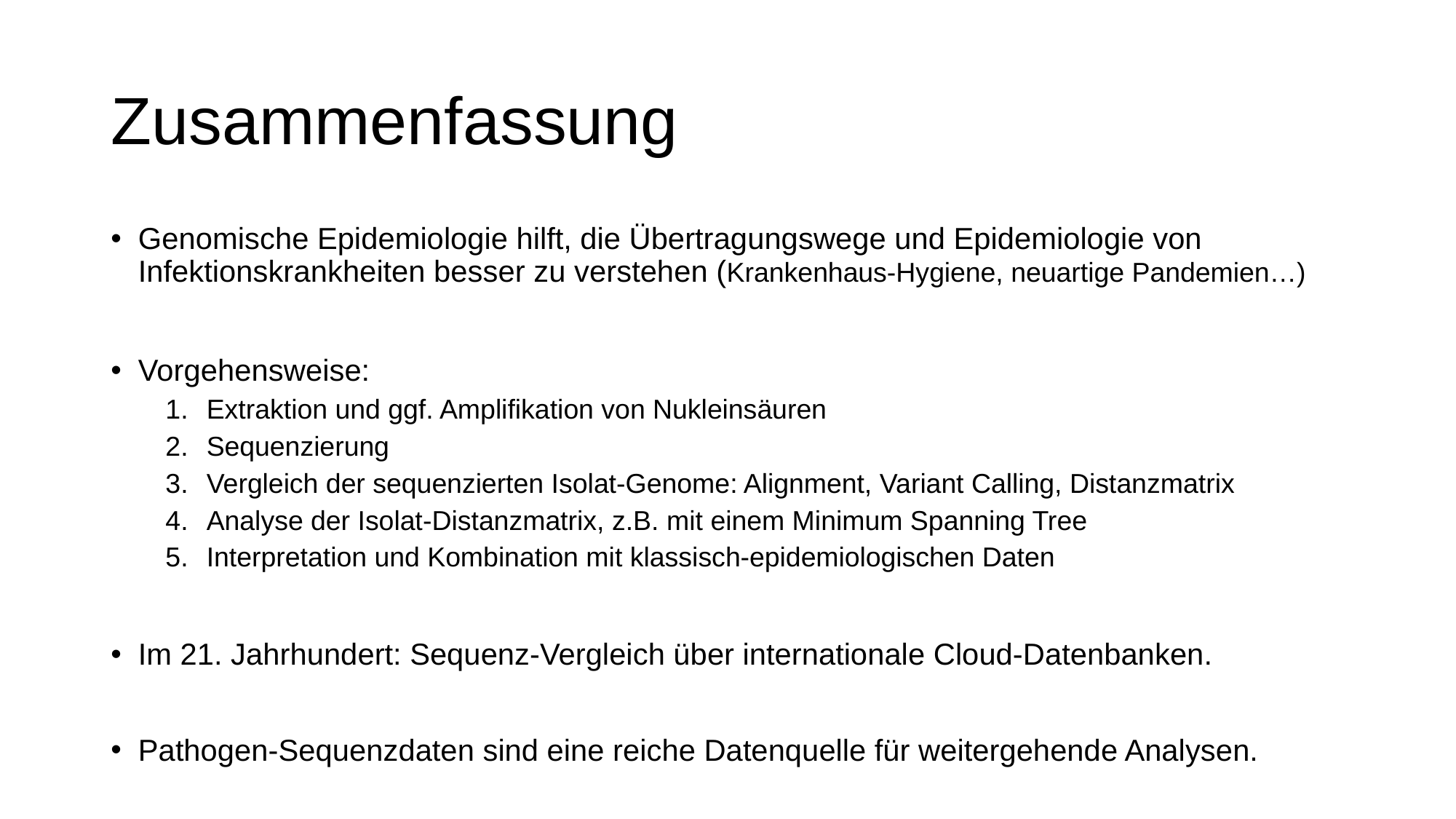

# Zusammenfassung
Genomische Epidemiologie hilft, die Übertragungswege und Epidemiologie von Infektionskrankheiten besser zu verstehen (Krankenhaus-Hygiene, neuartige Pandemien…)

Vorgehensweise:
Extraktion und ggf. Amplifikation von Nukleinsäuren
Sequenzierung
Vergleich der sequenzierten Isolat-Genome: Alignment, Variant Calling, Distanzmatrix
Analyse der Isolat-Distanzmatrix, z.B. mit einem Minimum Spanning Tree
Interpretation und Kombination mit klassisch-epidemiologischen Daten

Im 21. Jahrhundert: Sequenz-Vergleich über internationale Cloud-Datenbanken.

Pathogen-Sequenzdaten sind eine reiche Datenquelle für weitergehende Analysen.